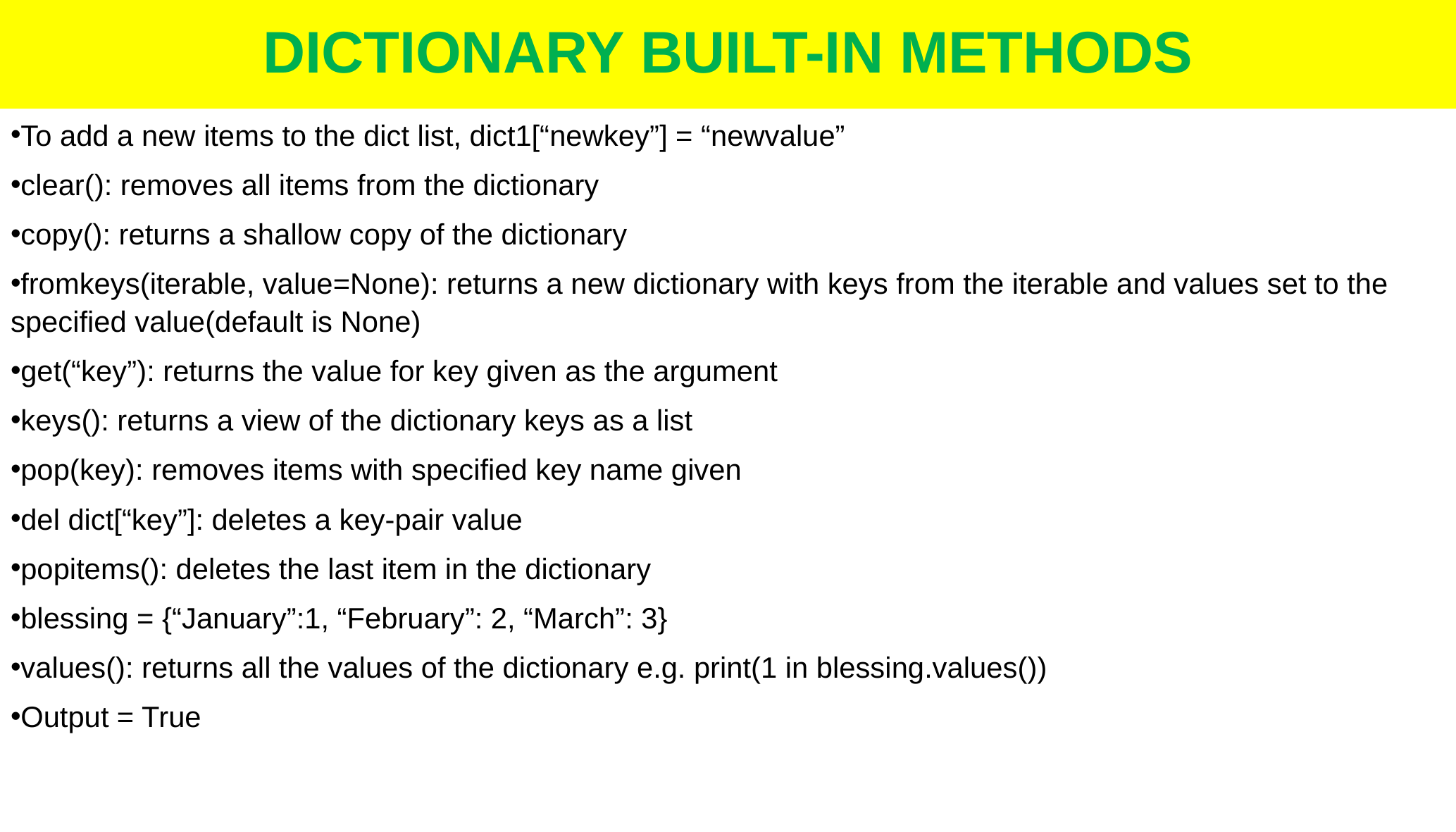

# DICTIONARY BUILT-IN METHODS
To add a new items to the dict list, dict1[“newkey”] = “newvalue”
clear(): removes all items from the dictionary
copy(): returns a shallow copy of the dictionary
fromkeys(iterable, value=None): returns a new dictionary with keys from the iterable and values set to the specified value(default is None)
get(“key”): returns the value for key given as the argument
keys(): returns a view of the dictionary keys as a list
pop(key): removes items with specified key name given
del dict[“key”]: deletes a key-pair value
popitems(): deletes the last item in the dictionary
blessing = {“January”:1, “February”: 2, “March”: 3}
values(): returns all the values of the dictionary e.g. print(1 in blessing.values())
Output = True